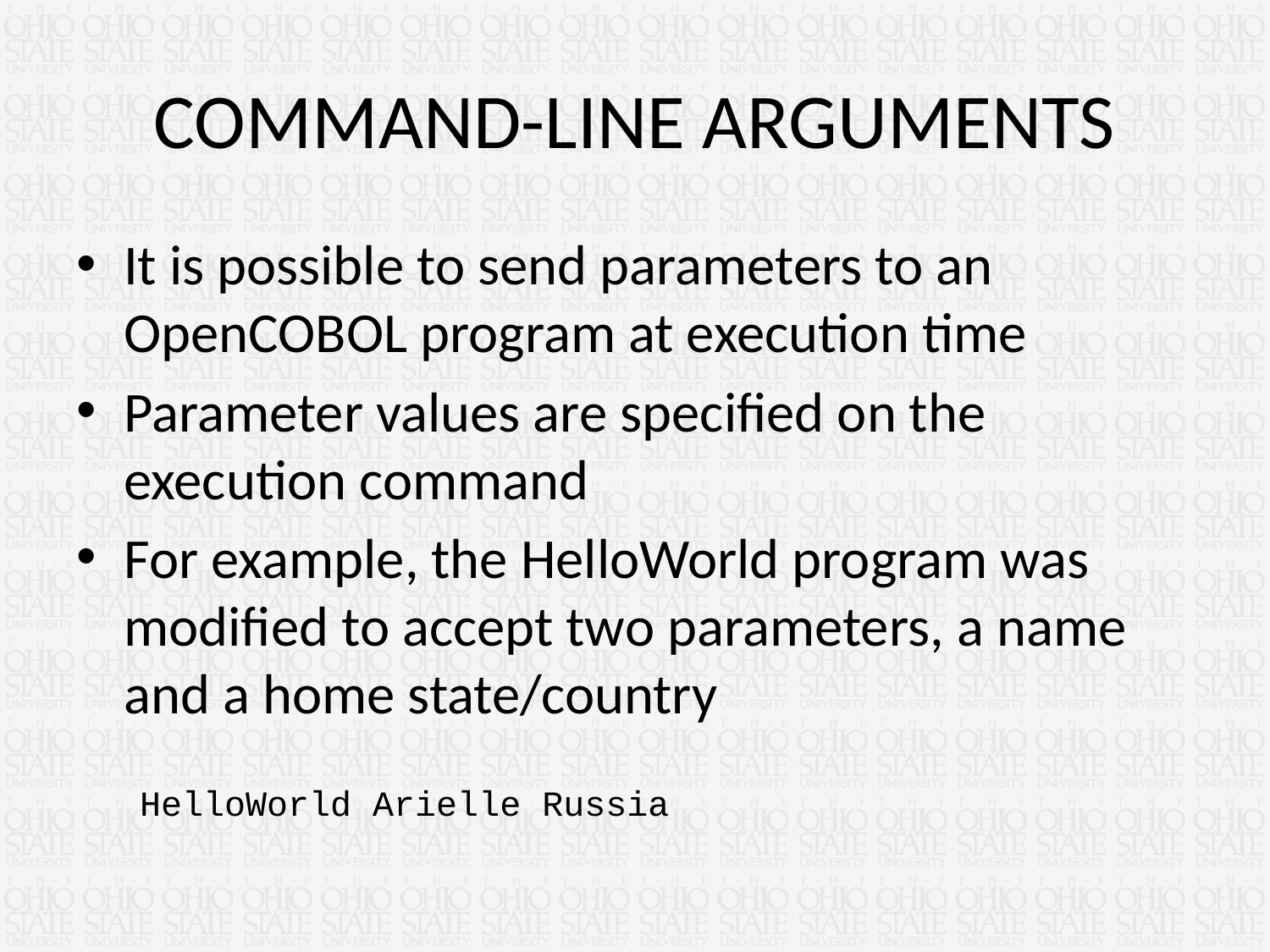

# COMMAND-LINE ARGUMENTS
It is possible to send parameters to an OpenCOBOL program at execution time
Parameter values are specified on the execution command
For example, the HelloWorld program was modified to accept two parameters, a name and a home state/country

   HelloWorld Arielle Russia